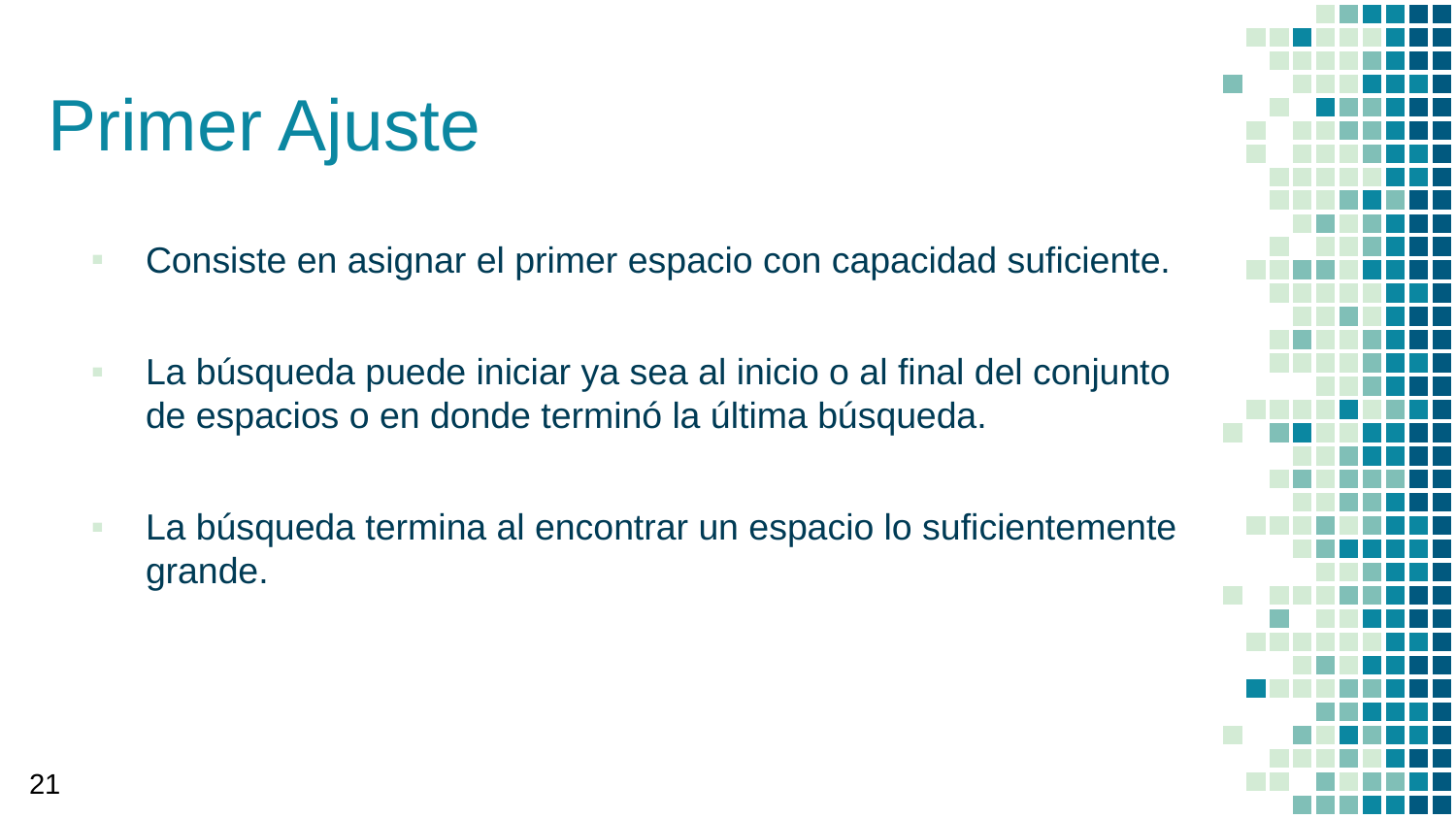

# Primer Ajuste
Consiste en asignar el primer espacio con capacidad suficiente.

La búsqueda puede iniciar ya sea al inicio o al final del conjunto de espacios o en donde terminó la última búsqueda.

La búsqueda termina al encontrar un espacio lo suficientemente grande.
21